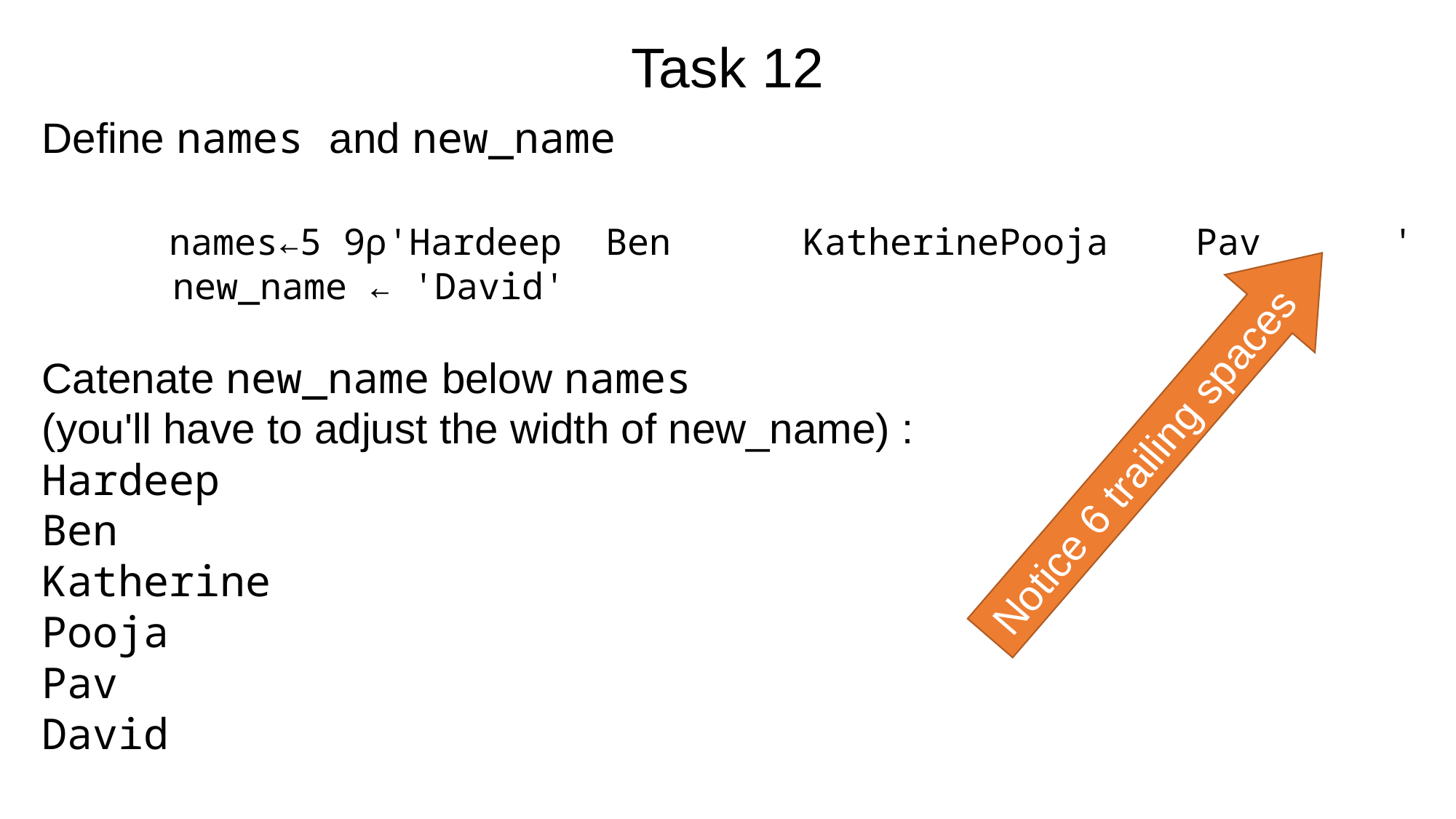

# Task 12
Define names and new_name

     names←5 9⍴'Hardeep  Ben      KatherinePooja    Pav      '
      new_name ← 'David'

Catenate new_name below names
(you'll have to adjust the width of new_name) :
Hardeep
Ben
Katherine
Pooja
Pav
David
Notice 6 trailing spaces